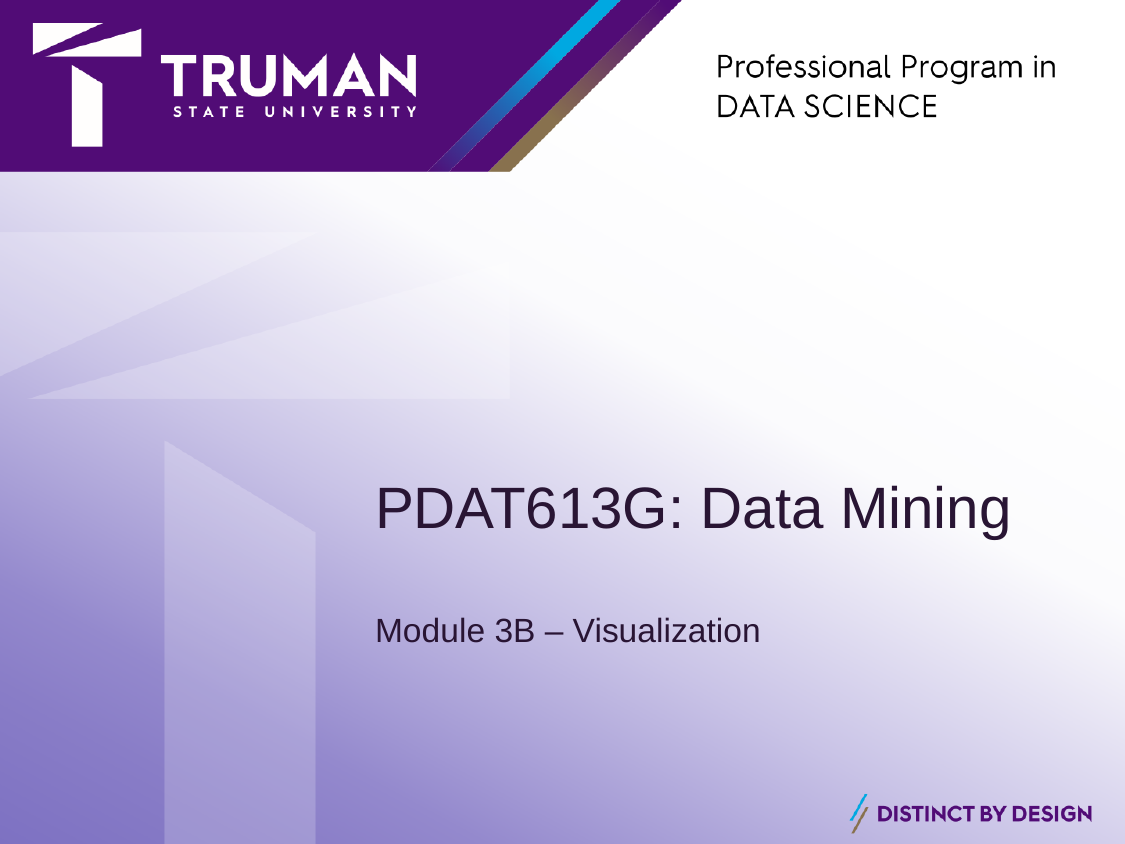

2020-06-09
# PDAT613G: Data Mining
Module 3B – Visualization